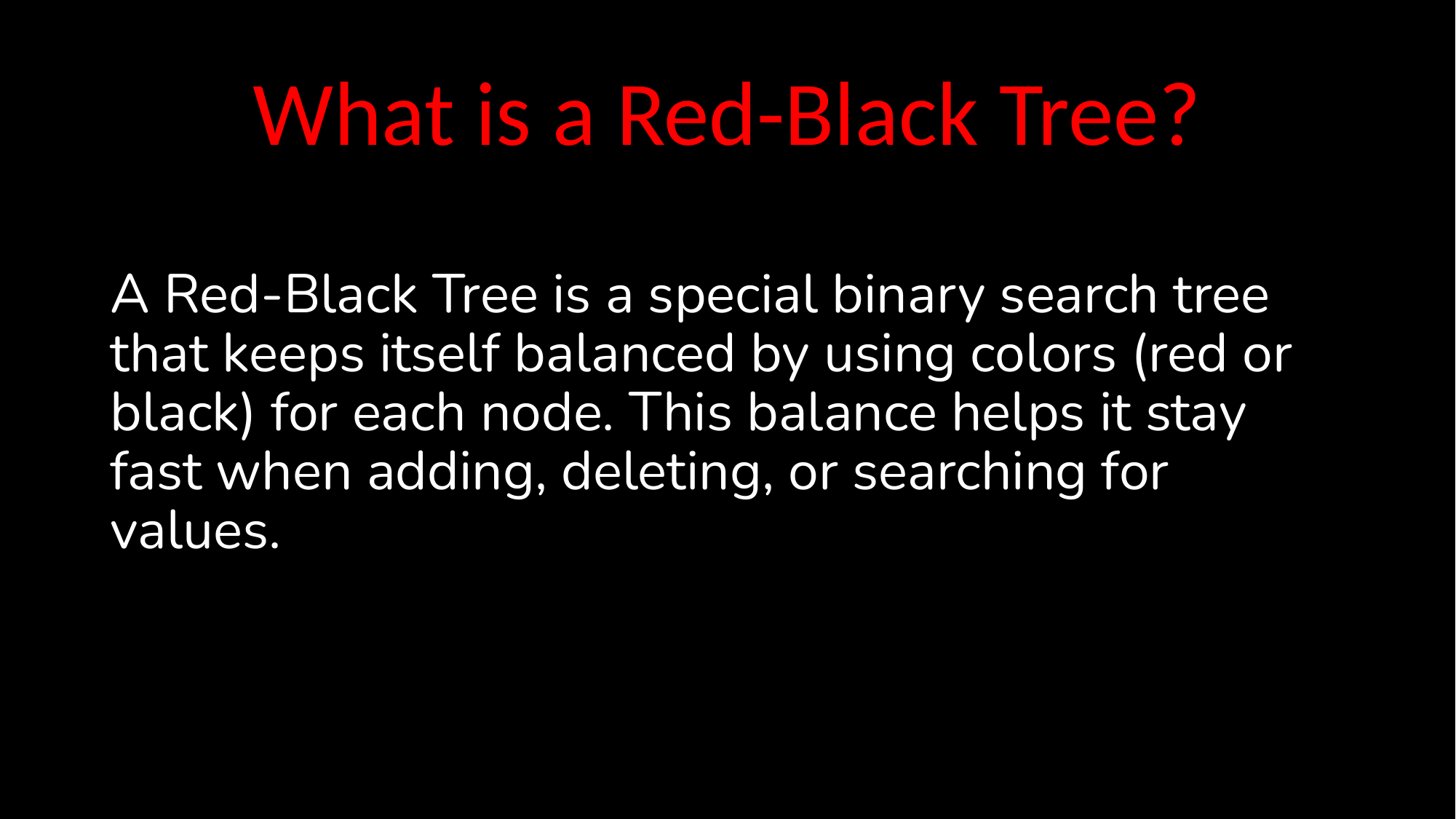

# What is a Red-Black Tree?
A Red-Black Tree is a special binary search tree that keeps itself balanced by using colors (red or black) for each node. This balance helps it stay fast when adding, deleting, or searching for values.